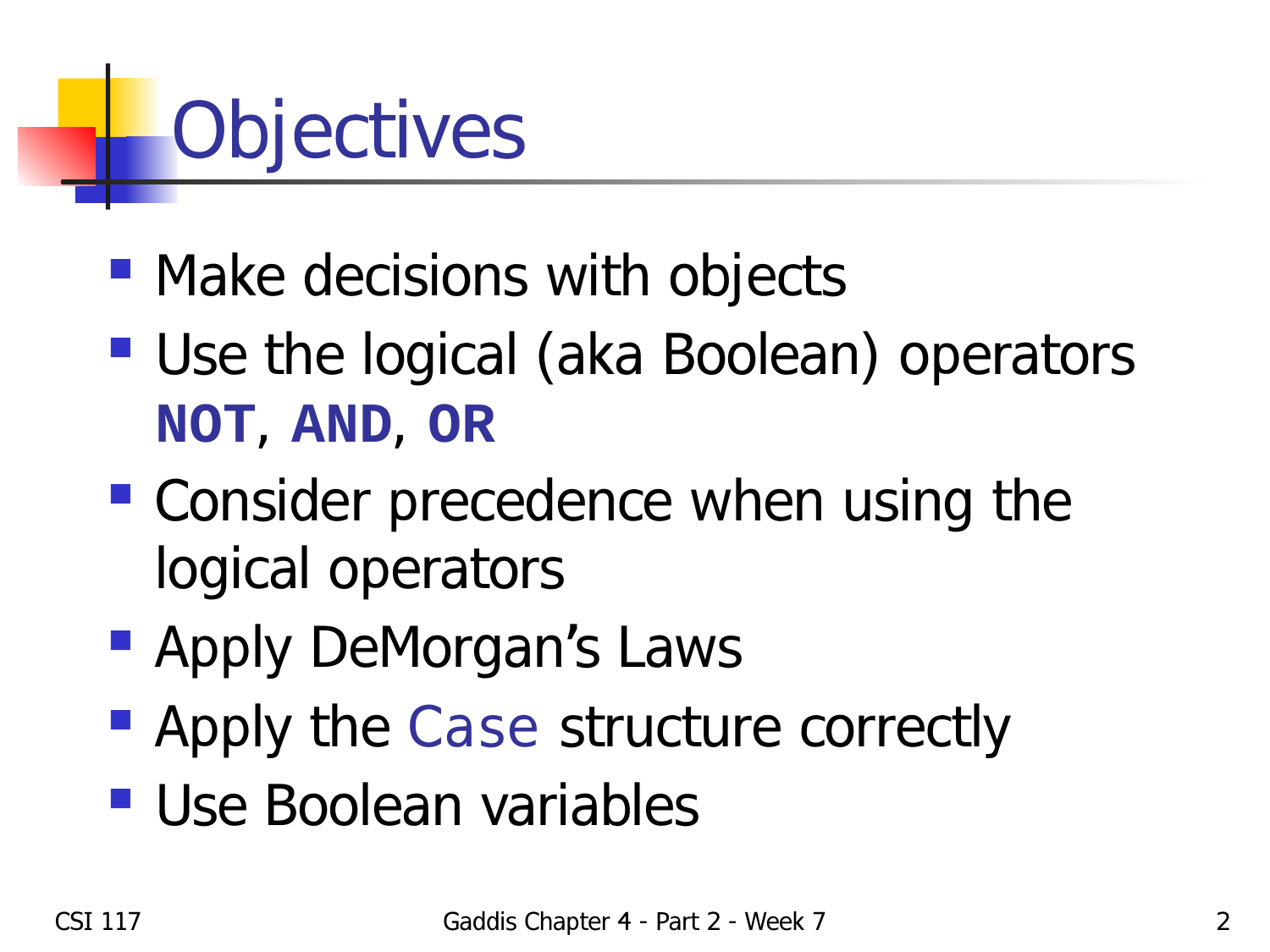

# Objectives
Make decisions with objects
Use the logical (aka Boolean) operators NOT, AND, OR
Consider precedence when using the logical operators
Apply DeMorgan’s Laws
Apply the Case structure correctly
Use Boolean variables
CSI 117
Gaddis Chapter 4 - Part 2 - Week 7
2